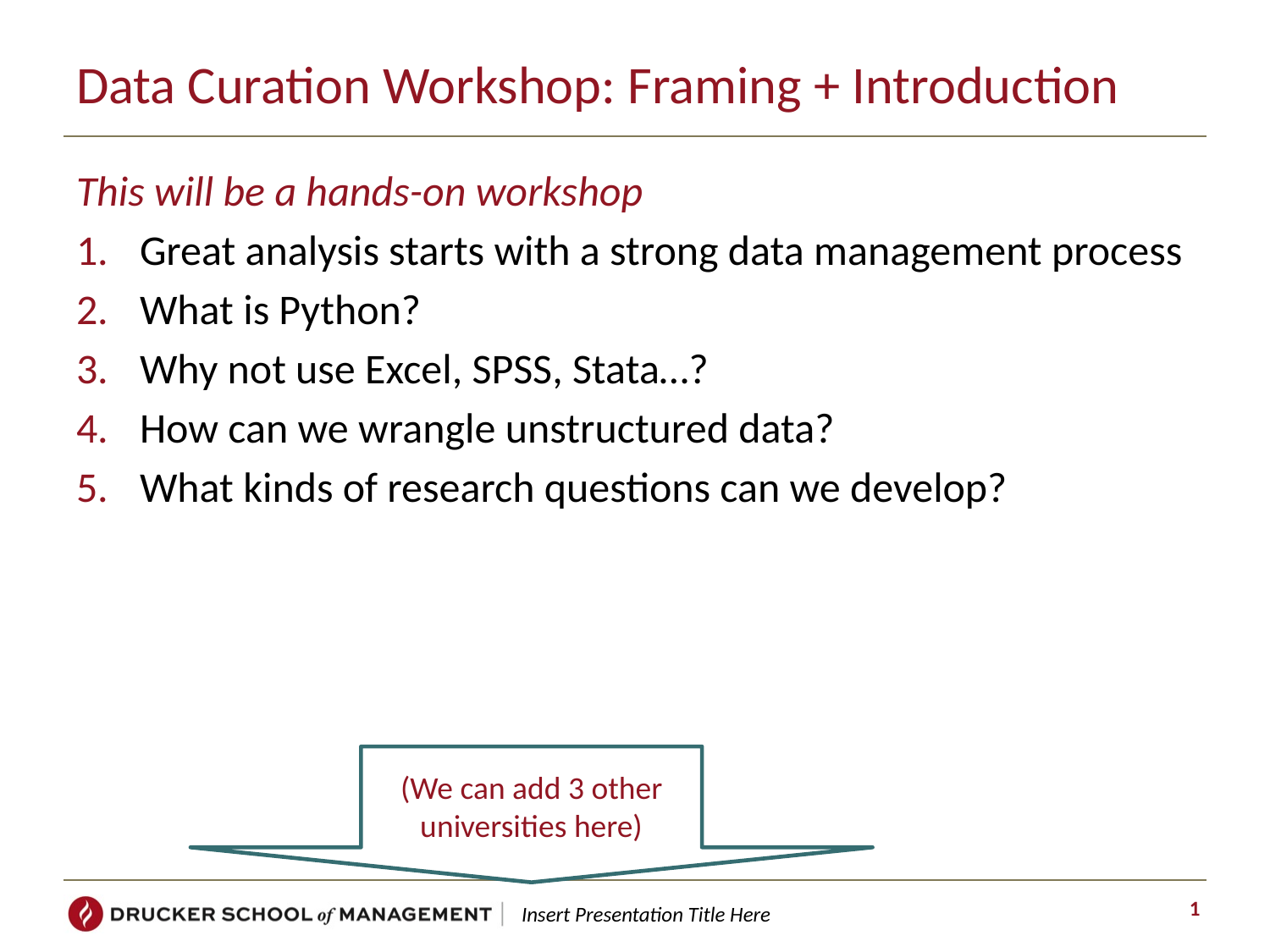

# Data Curation Workshop: Framing + Introduction
This will be a hands-on workshop
Great analysis starts with a strong data management process
What is Python?
Why not use Excel, SPSS, Stata…?
How can we wrangle unstructured data?
What kinds of research questions can we develop?

(We can add 3 other universities here)
1
Insert Presentation Title Here